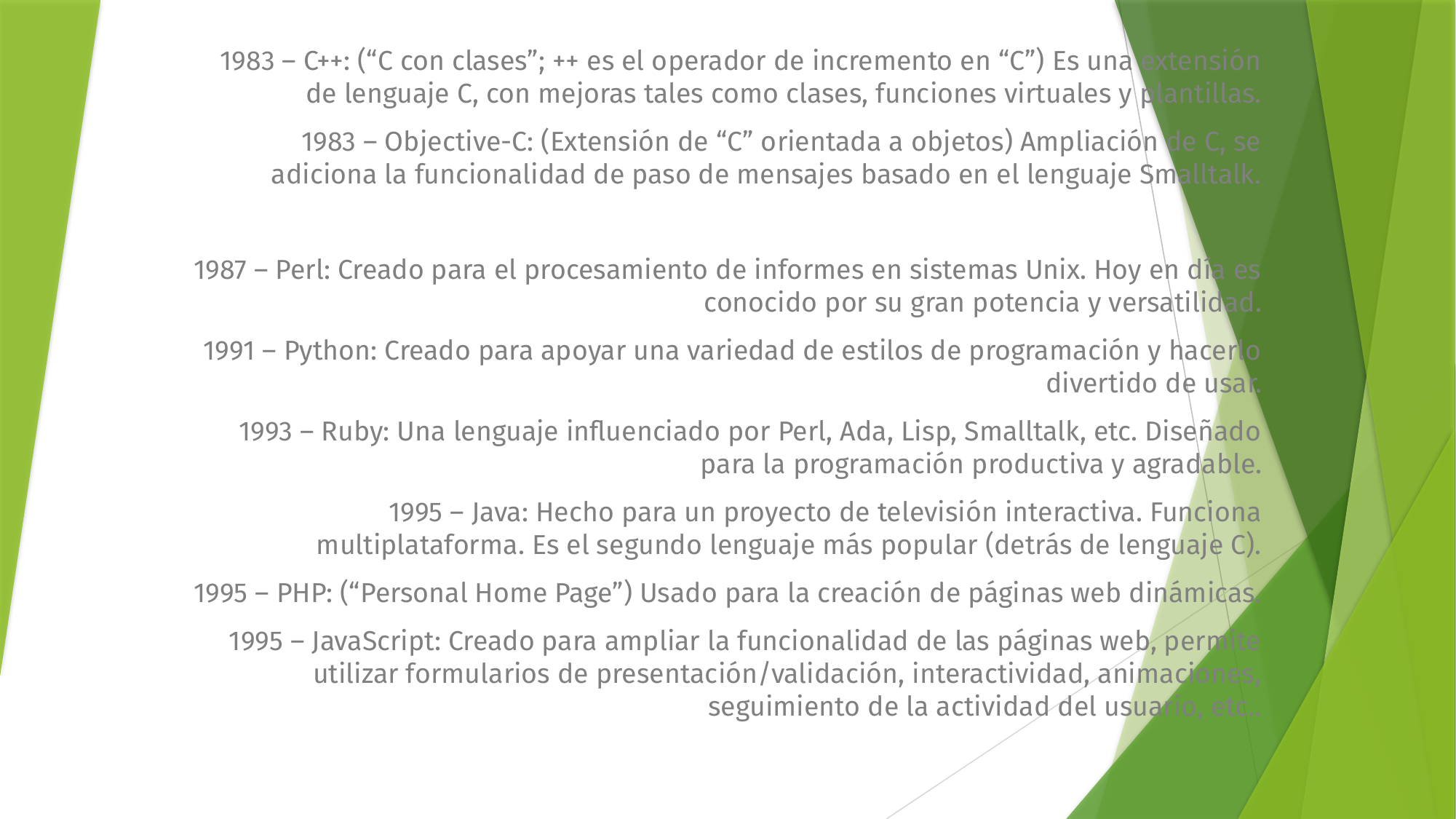

1983 – C++: (“C con clases”; ++ es el operador de incremento en “C”) Es una extensión de lenguaje C, con mejoras tales como clases, funciones virtuales y plantillas.
1983 – Objective-C: (Extensión de “C” orientada a objetos) Ampliación de C, se adiciona la funcionalidad de paso de mensajes basado en el lenguaje Smalltalk.

1987 – Perl: Creado para el procesamiento de informes en sistemas Unix. Hoy en día es conocido por su gran potencia y versatilidad.
1991 – Python: Creado para apoyar una variedad de estilos de programación y hacerlo divertido de usar.
1993 – Ruby: Una lenguaje influenciado por Perl, Ada, Lisp, Smalltalk, etc. Diseñado para la programación productiva y agradable.
1995 – Java: Hecho para un proyecto de televisión interactiva. Funciona multiplataforma. Es el segundo lenguaje más popular (detrás de lenguaje C).
1995 – PHP: (“Personal Home Page”) Usado para la creación de páginas web dinámicas.
1995 – JavaScript: Creado para ampliar la funcionalidad de las páginas web, permite utilizar formularios de presentación/validación, interactividad, animaciones, seguimiento de la actividad del usuario, etc..